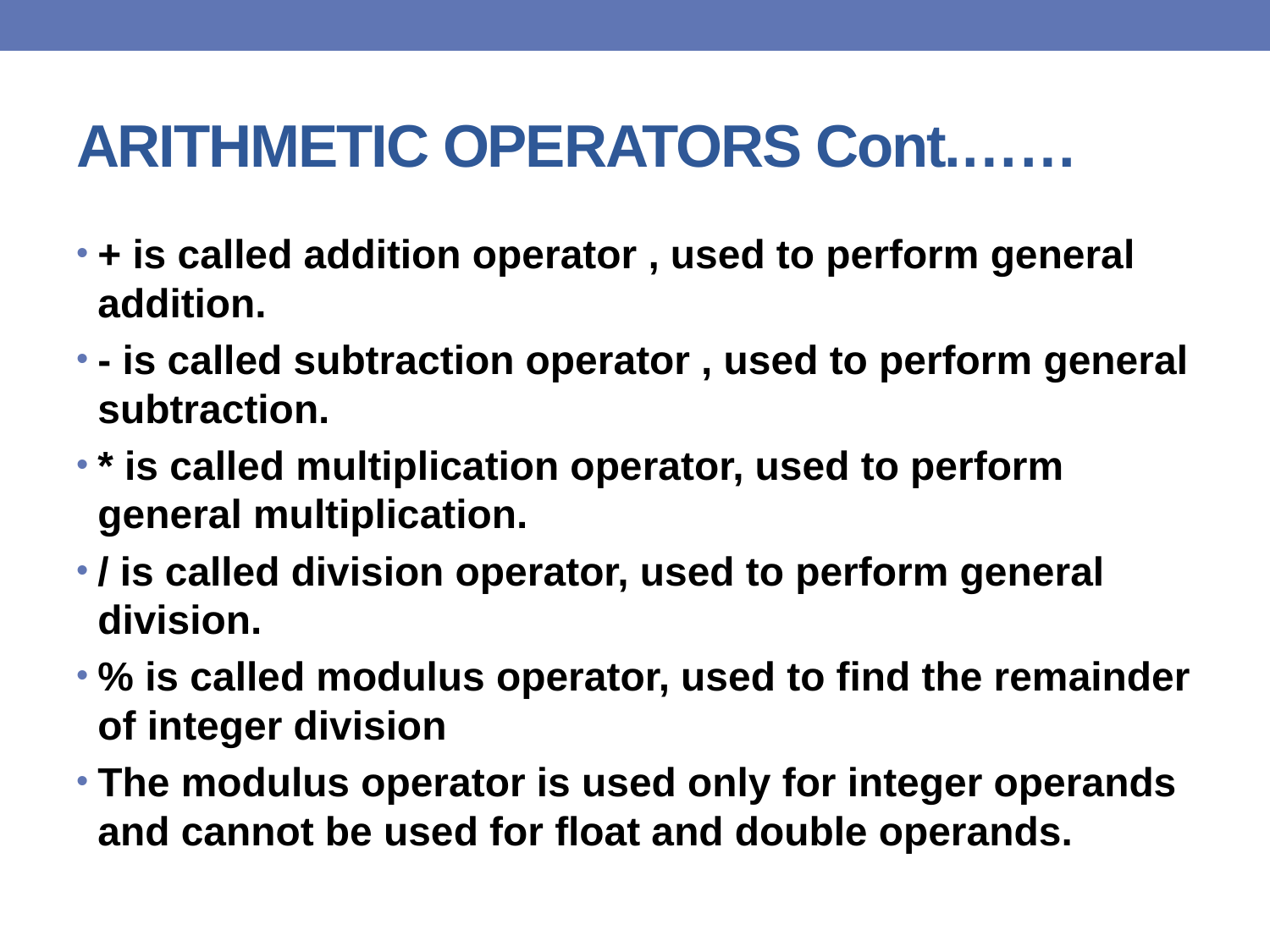

# ARITHMETIC OPERATORS Cont.……
+ is called addition operator , used to perform general addition.
- is called subtraction operator , used to perform general subtraction.
* is called multiplication operator, used to perform general multiplication.
/ is called division operator, used to perform general division.
% is called modulus operator, used to find the remainder of integer division
The modulus operator is used only for integer operands and cannot be used for float and double operands.